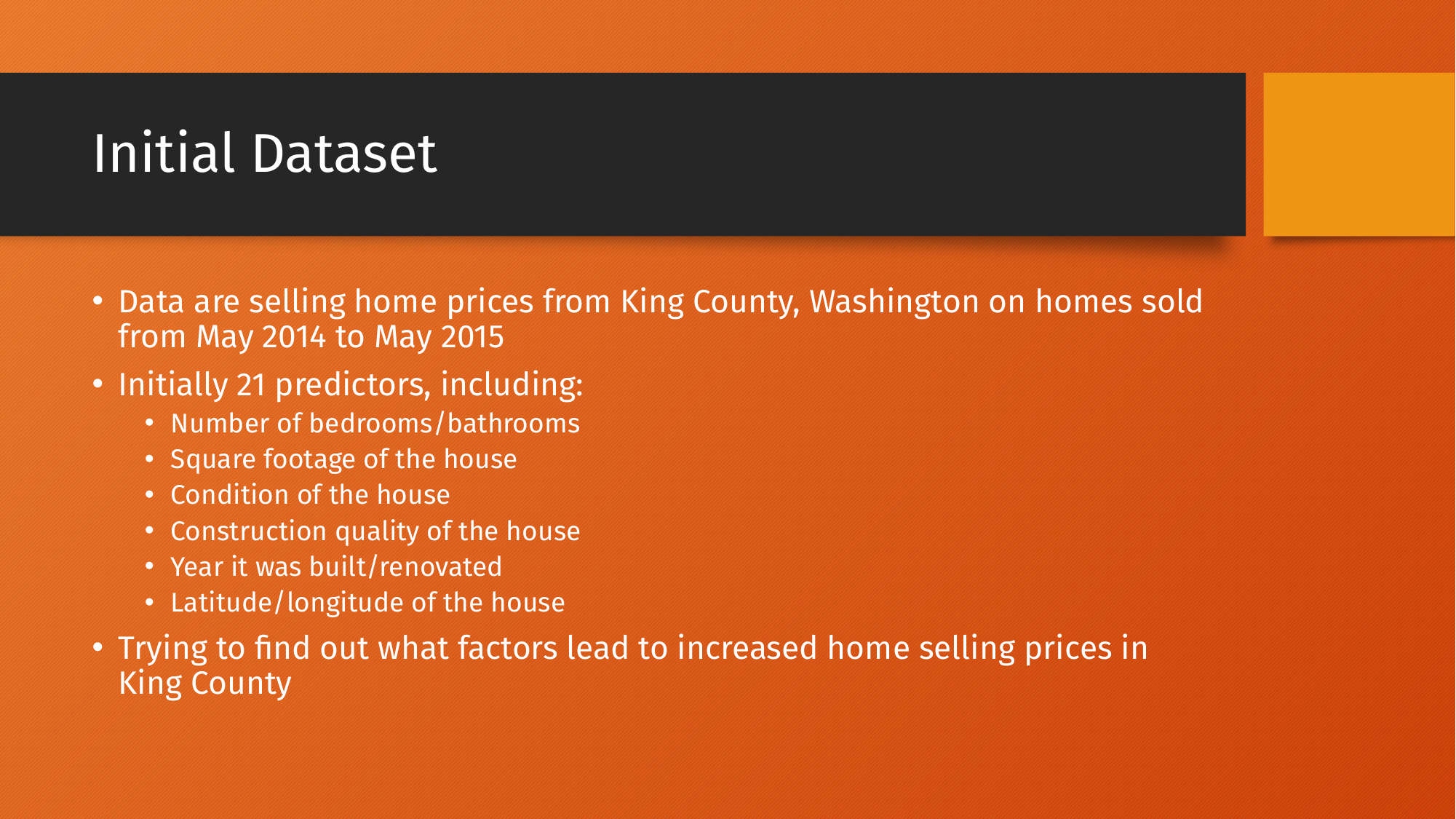

# Initial Dataset
Data are selling home prices from King County, Washington on homes sold from May 2014 to May 2015
Initially 21 predictors, including:
Number of bedrooms/bathrooms
Square footage of the house
Condition of the house
Construction quality of the house
Year it was built/renovated
Latitude/longitude of the house
Trying to find out what factors lead to increased home selling prices in King County